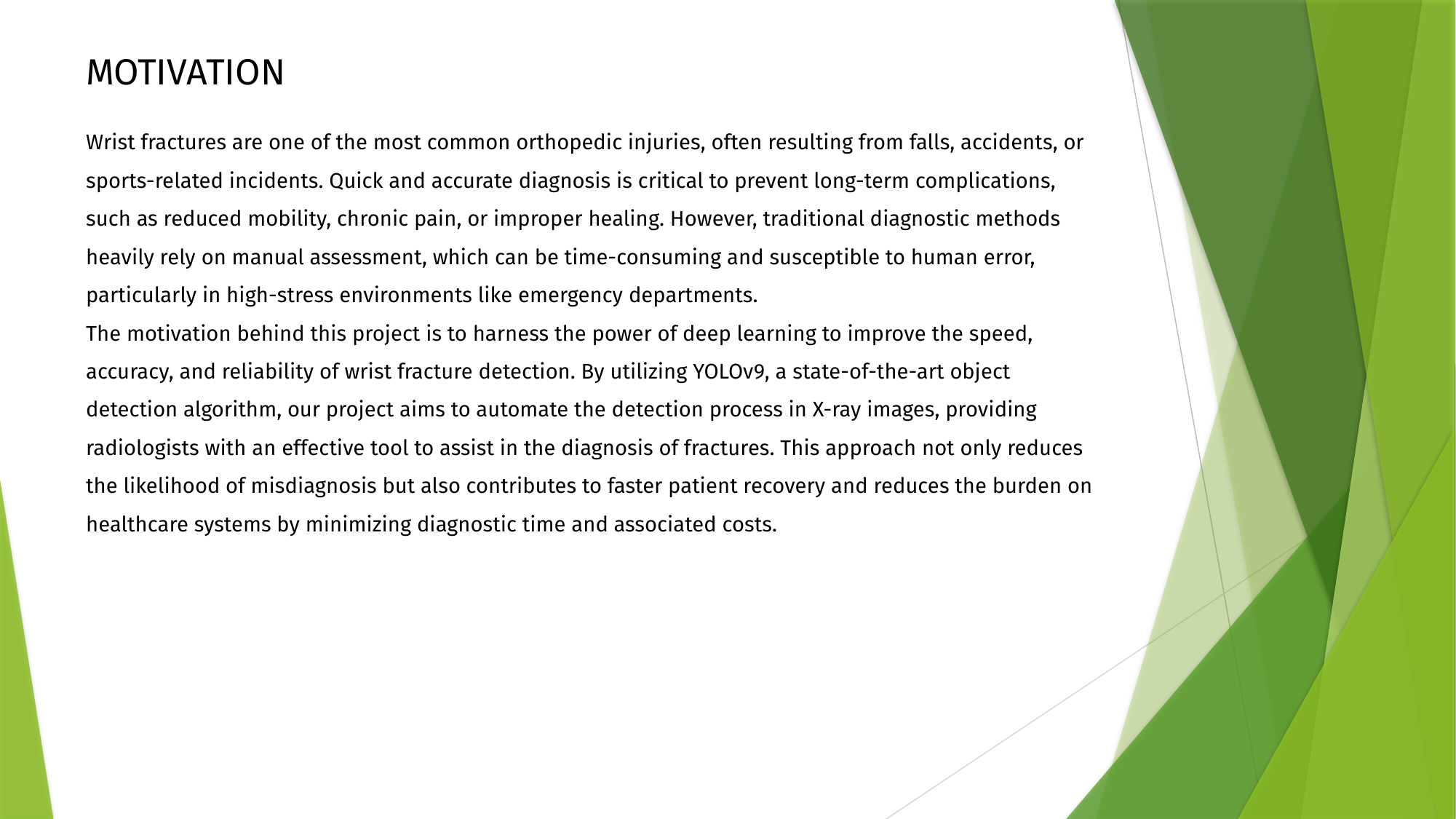

MOTIVATION

Wrist fractures are one of the most common orthopedic injuries, often resulting from falls, accidents, or sports-related incidents. Quick and accurate diagnosis is critical to prevent long-term complications, such as reduced mobility, chronic pain, or improper healing. However, traditional diagnostic methods heavily rely on manual assessment, which can be time-consuming and susceptible to human error, particularly in high-stress environments like emergency departments.
The motivation behind this project is to harness the power of deep learning to improve the speed, accuracy, and reliability of wrist fracture detection. By utilizing YOLOv9, a state-of-the-art object detection algorithm, our project aims to automate the detection process in X-ray images, providing radiologists with an effective tool to assist in the diagnosis of fractures. This approach not only reduces the likelihood of misdiagnosis but also contributes to faster patient recovery and reduces the burden on healthcare systems by minimizing diagnostic time and associated costs.